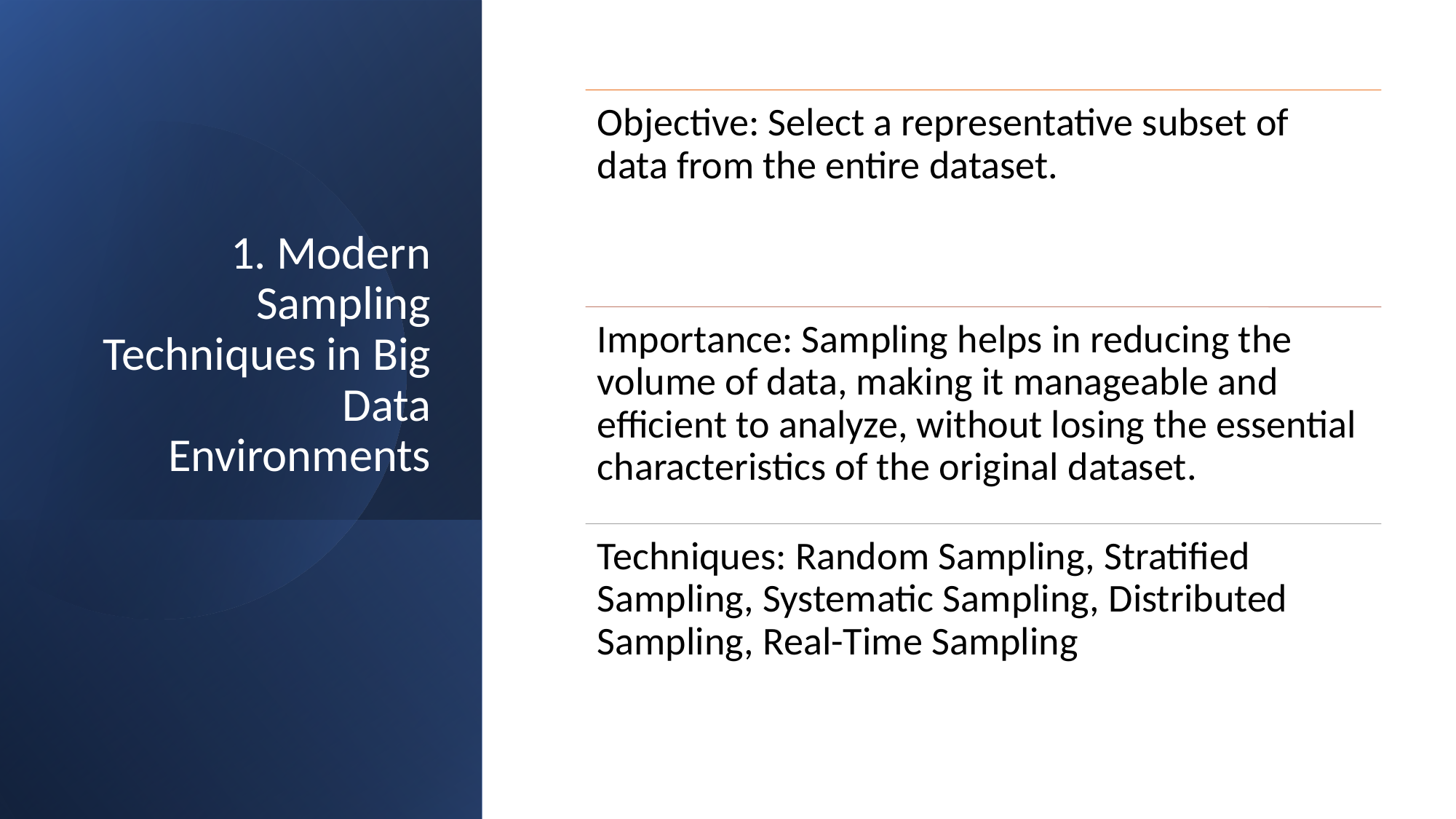

Objective: Select a representative subset of data from the entire dataset.
Importance: Sampling helps in reducing the volume of data, making it manageable and efficient to analyze, without losing the essential characteristics of the original dataset.
Techniques: Random Sampling, Stratified Sampling, Systematic Sampling, Distributed Sampling, Real-Time Sampling

# 1. Modern Sampling Techniques in Big Data Environments